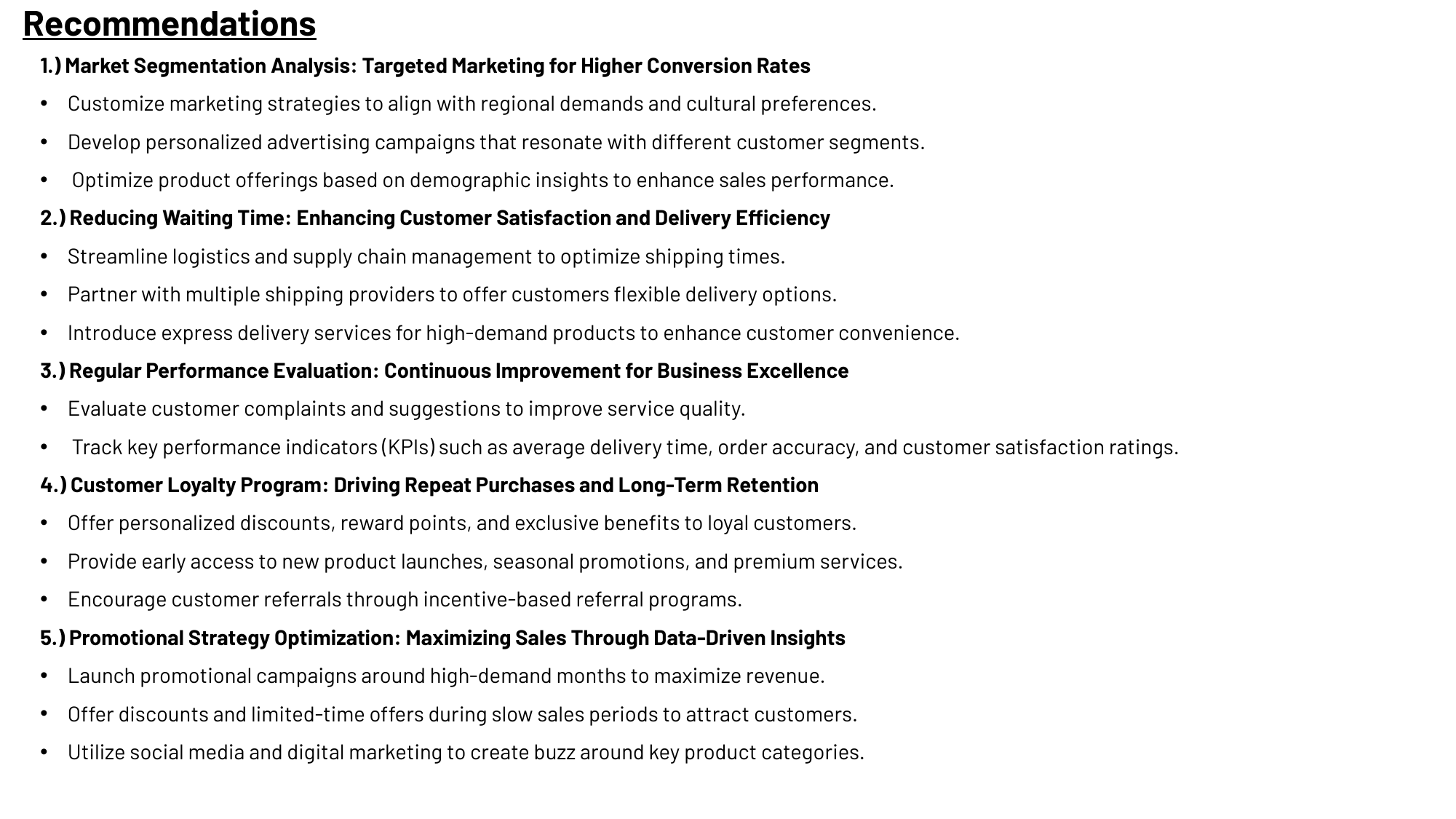

# Recommendations
1.) Market Segmentation Analysis: Targeted Marketing for Higher Conversion Rates
Customize marketing strategies to align with regional demands and cultural preferences.
Develop personalized advertising campaigns that resonate with different customer segments.
 Optimize product offerings based on demographic insights to enhance sales performance.
2.) Reducing Waiting Time: Enhancing Customer Satisfaction and Delivery Efficiency
Streamline logistics and supply chain management to optimize shipping times.
Partner with multiple shipping providers to offer customers flexible delivery options.
Introduce express delivery services for high-demand products to enhance customer convenience.
3.) Regular Performance Evaluation: Continuous Improvement for Business Excellence
Evaluate customer complaints and suggestions to improve service quality.
 Track key performance indicators (KPIs) such as average delivery time, order accuracy, and customer satisfaction ratings.
4.) Customer Loyalty Program: Driving Repeat Purchases and Long-Term Retention
Offer personalized discounts, reward points, and exclusive benefits to loyal customers.
Provide early access to new product launches, seasonal promotions, and premium services.
Encourage customer referrals through incentive-based referral programs.
5.) Promotional Strategy Optimization: Maximizing Sales Through Data-Driven Insights
Launch promotional campaigns around high-demand months to maximize revenue.
Offer discounts and limited-time offers during slow sales periods to attract customers.
Utilize social media and digital marketing to create buzz around key product categories.